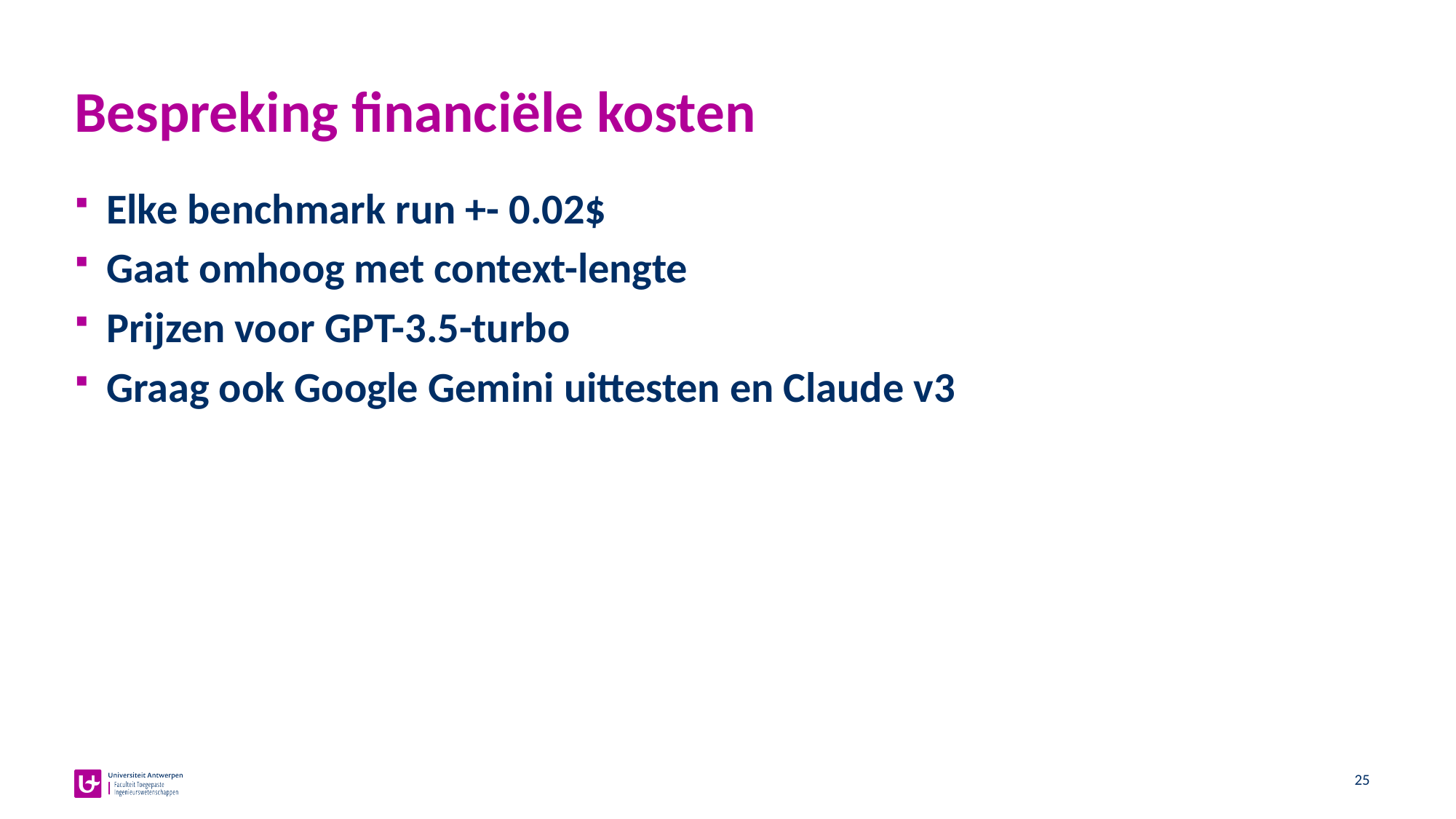

# Bespreking financiële kosten
Elke benchmark run +- 0.02$
Gaat omhoog met context-lengte
Prijzen voor GPT-3.5-turbo
Graag ook Google Gemini uittesten en Claude v3

25